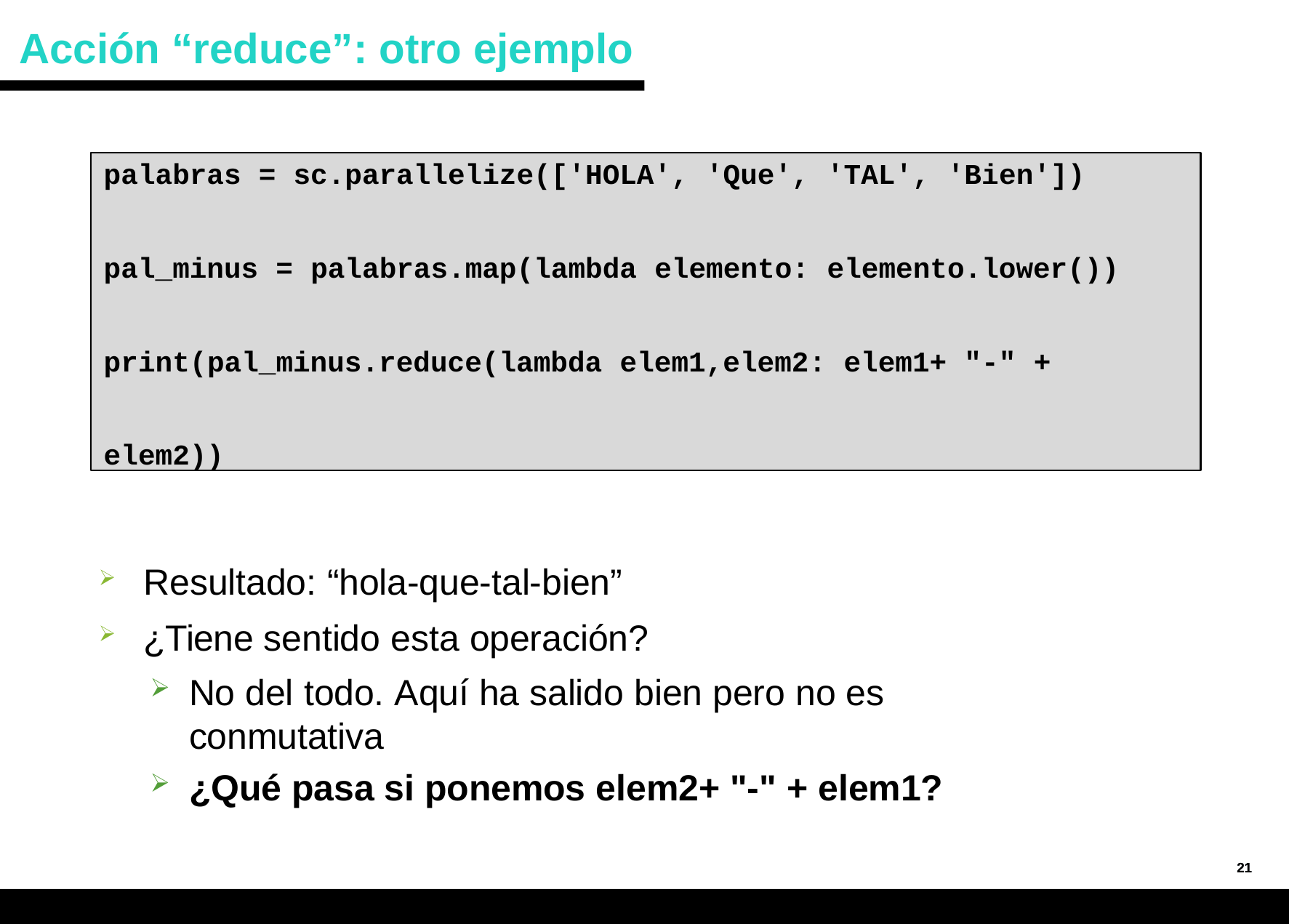

# Acción “reduce”: otro ejemplo

palabras = sc.parallelize(['HOLA', 'Que', 'TAL', 'Bien'])
pal_minus = palabras.map(lambda elemento: elemento.lower())  print(pal_minus.reduce(lambda elem1,elem2: elem1+ "-" + elem2))
Resultado: “hola-que-tal-bien”
¿Tiene sentido esta operación?
No del todo. Aquí ha salido bien pero no es conmutativa
¿Qué pasa si ponemos elem2+ "-" + elem1?
21